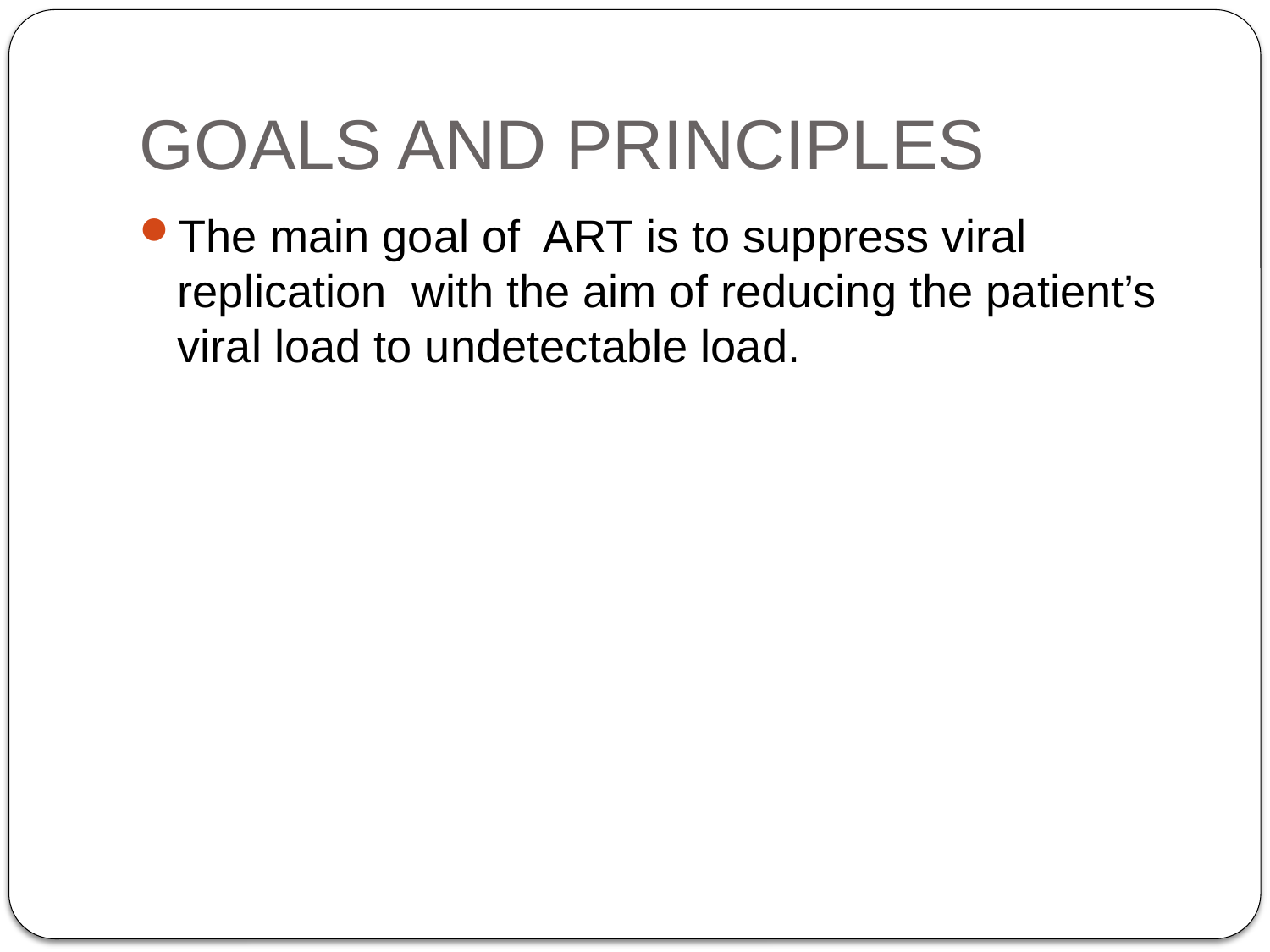

# GOALS AND PRINCIPLES
The main goal of  ART is to suppress viral replication  with the aim of reducing the patient’s viral load to undetectable load.